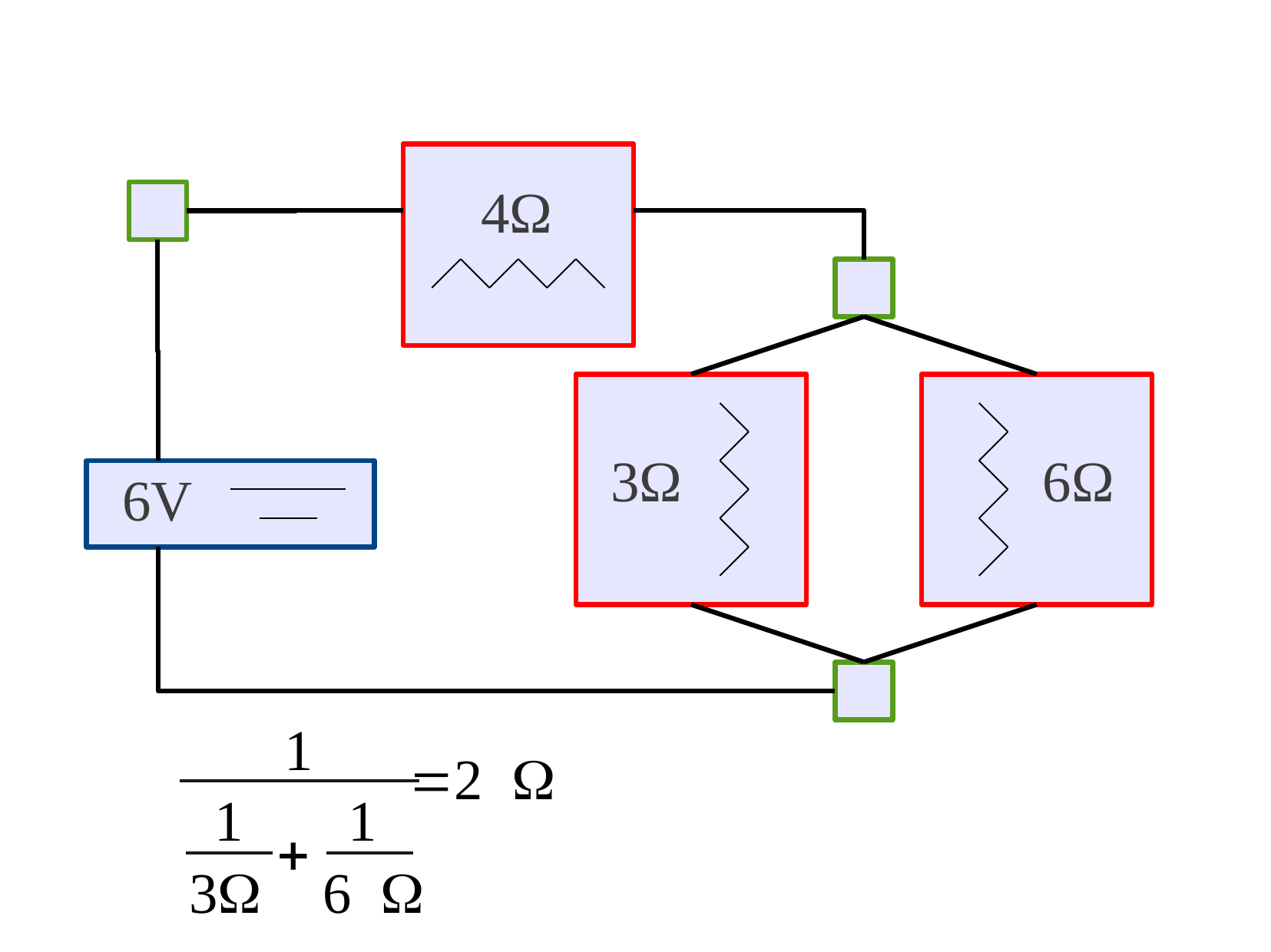

4Ω

3Ω
6Ω

6V

	1

+
=2 Ω

	1
3Ω
	1
6 Ω